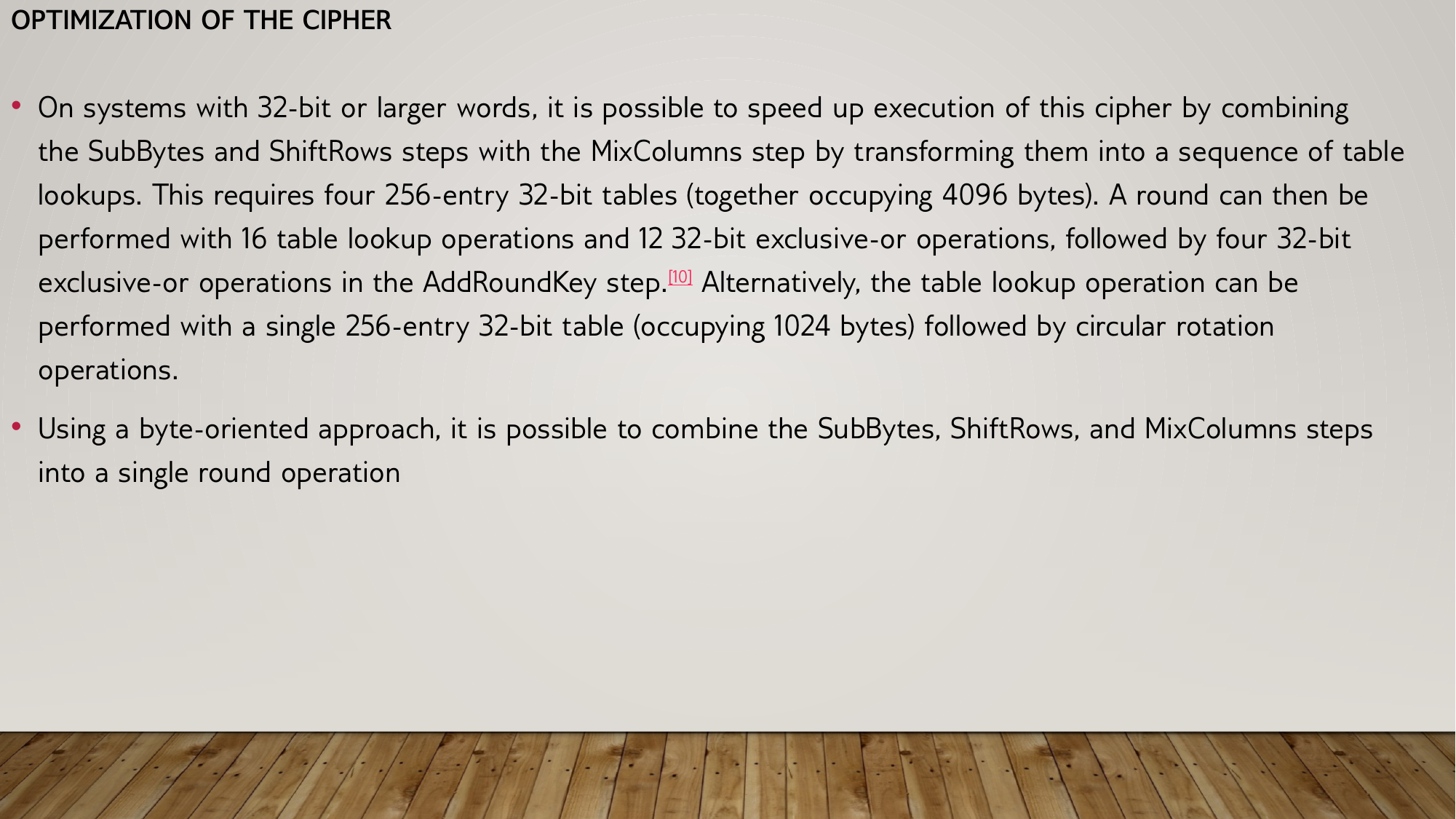

Optimization of the cipher
On systems with 32-bit or larger words, it is possible to speed up execution of this cipher by combining the SubBytes and ShiftRows steps with the MixColumns step by transforming them into a sequence of table lookups. This requires four 256-entry 32-bit tables (together occupying 4096 bytes). A round can then be performed with 16 table lookup operations and 12 32-bit exclusive-or operations, followed by four 32-bit exclusive-or operations in the AddRoundKey step.[10] Alternatively, the table lookup operation can be performed with a single 256-entry 32-bit table (occupying 1024 bytes) followed by circular rotation operations.
Using a byte-oriented approach, it is possible to combine the SubBytes, ShiftRows, and MixColumns steps into a single round operation